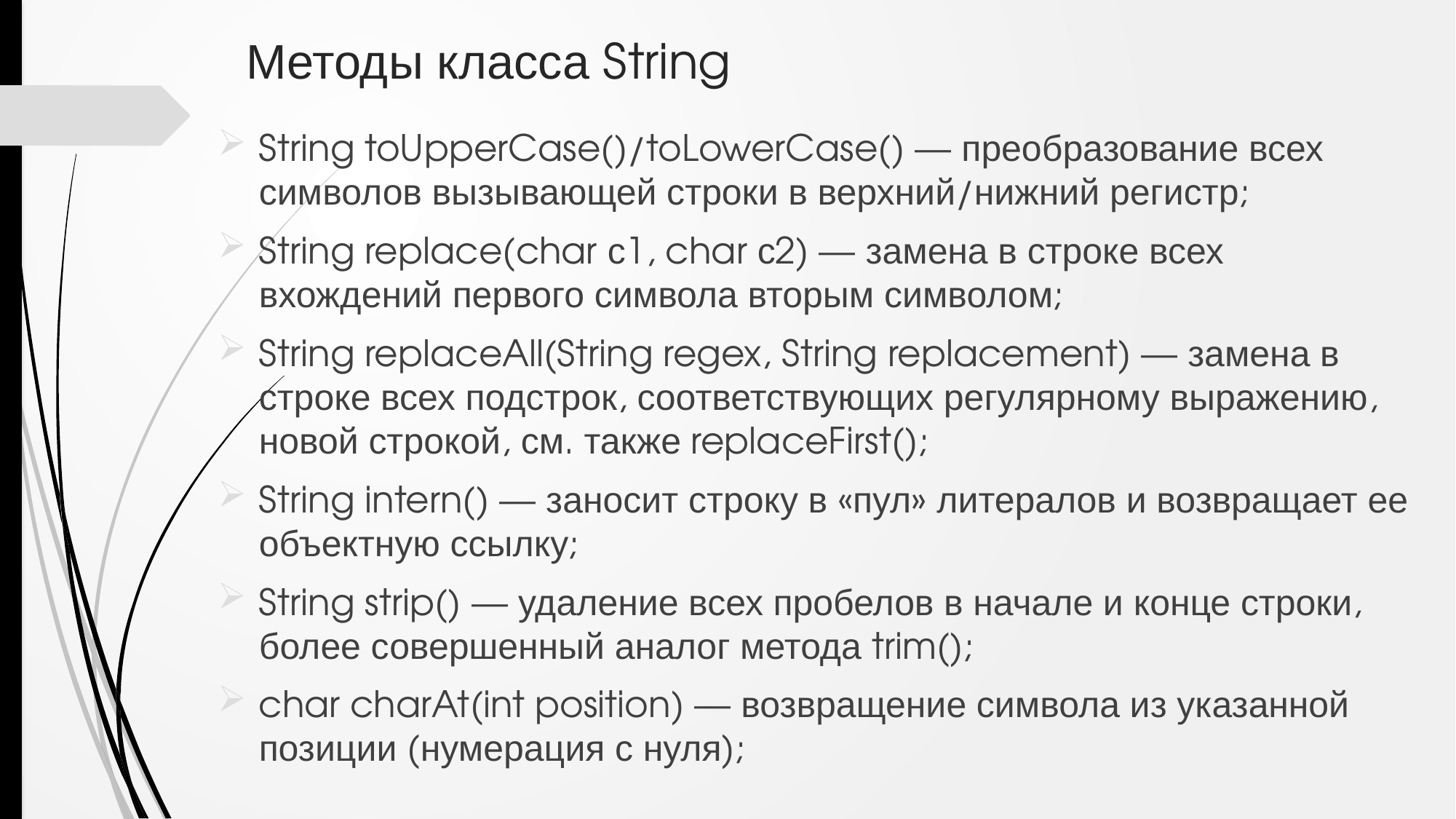

# Методы класса String
String toUpperCase()/toLowerCase() — преобразование всех символов вызывающей строки в верхний/нижний регистр;
String replace(char с1, char с2) — замена в строке всех вхождений первого символа вторым символом;
String replaceAll(String regex, String replacement) — замена в строке всех подстрок, соответствующих регулярному выражению, новой строкой, см. также replaceFirst();
String intern() — заносит строку в «пул» литералов и возвращает ее объектную ссылку;
String strip() — удаление всех пробелов в начале и конце строки, более совершенный аналог метода trim();
char charAt(int position) — возвращение символа из указанной позиции (нумерация с нуля);